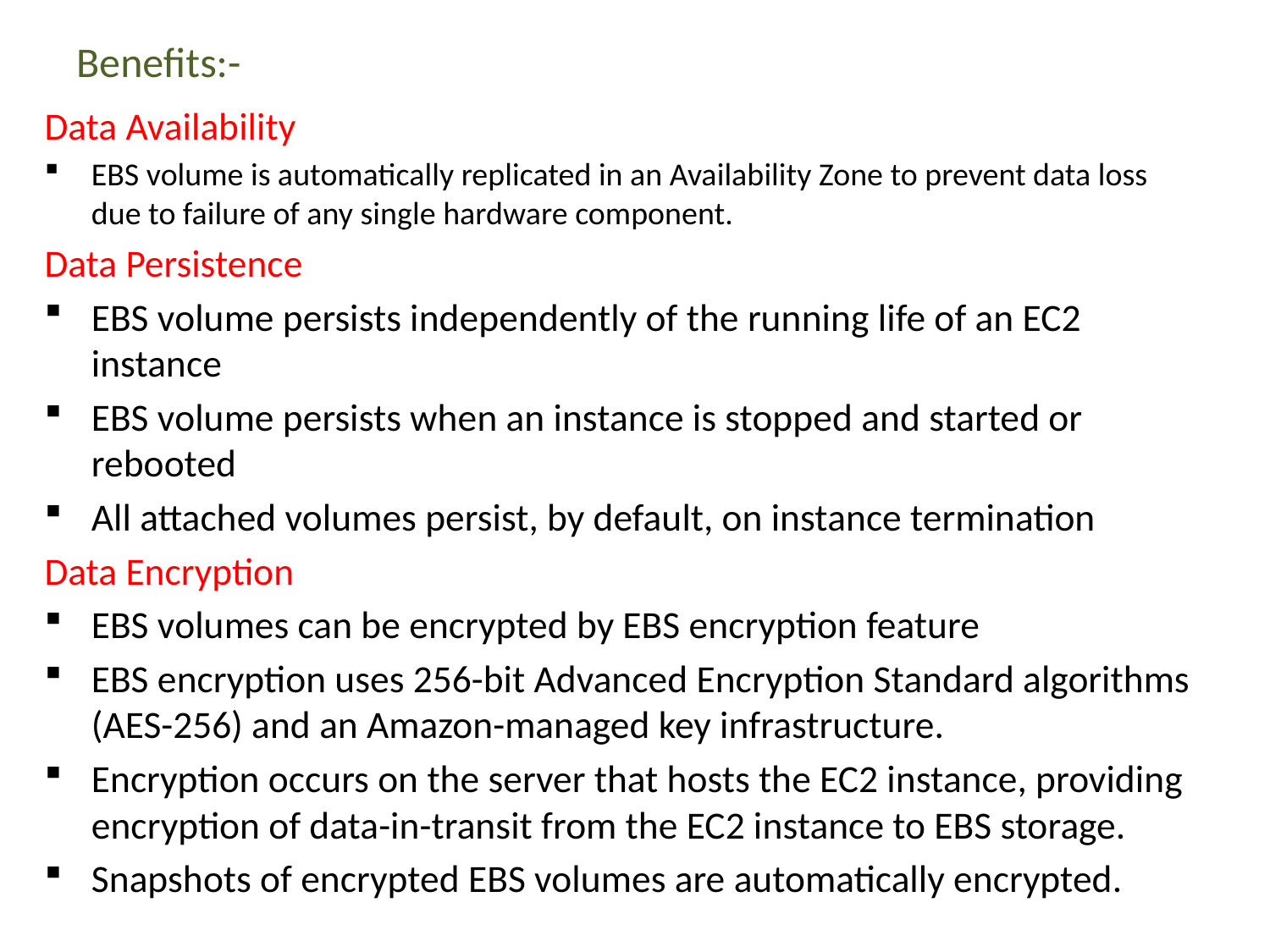

# Benefits:-
Data Availability
EBS volume is automatically replicated in an Availability Zone to prevent data loss due to failure of any single hardware component.
Data Persistence
EBS volume persists independently of the running life of an EC2 instance
EBS volume persists when an instance is stopped and started or rebooted
All attached volumes persist, by default, on instance termination
Data Encryption
EBS volumes can be encrypted by EBS encryption feature
EBS encryption uses 256-bit Advanced Encryption Standard algorithms (AES-256) and an Amazon-managed key infrastructure.
Encryption occurs on the server that hosts the EC2 instance, providing encryption of data-in-transit from the EC2 instance to EBS storage.
Snapshots of encrypted EBS volumes are automatically encrypted.